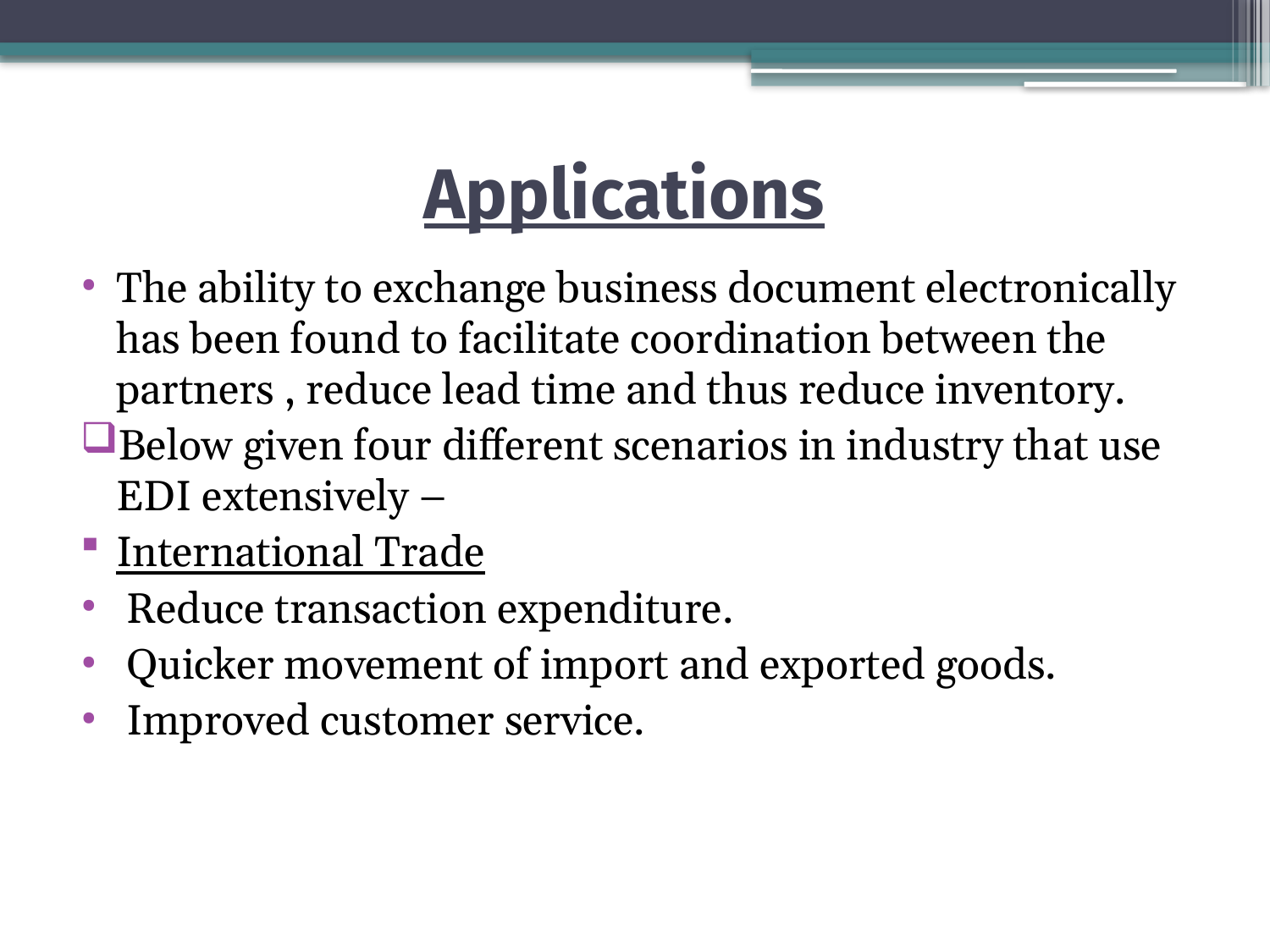

# Applications
The ability to exchange business document electronically has been found to facilitate coordination between the partners , reduce lead time and thus reduce inventory.
Below given four different scenarios in industry that use EDI extensively –
International Trade
 Reduce transaction expenditure.
 Quicker movement of import and exported goods.
 Improved customer service.